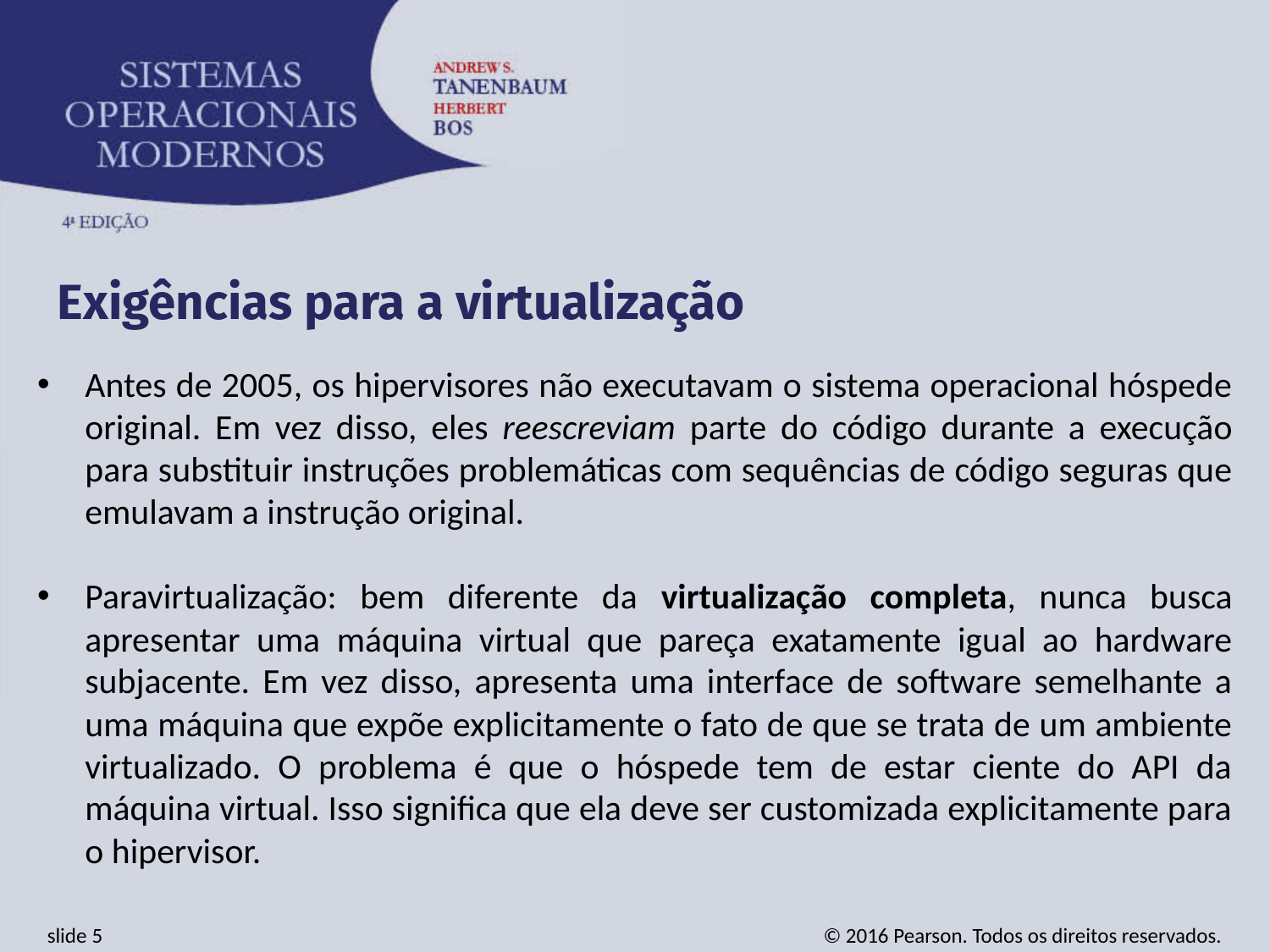

Exigências para a virtualização
Antes de 2005, os hipervisores não executavam o sistema operacional hóspede original. Em vez disso, eles reescreviam parte do código durante a execução para substituir instruções problemáticas com sequências de código seguras que emulavam a instrução original.

Paravirtualização: bem diferente da virtualização completa, nunca busca apresentar uma máquina virtual que pareça exatamente igual ao hardware subjacente. Em vez disso, apresenta uma interface de software semelhante a uma máquina que expõe explicitamente o fato de que se trata de um ambiente virtualizado. O problema é que o hóspede tem de estar ciente do API da máquina virtual. Isso significa que ela deve ser customizada explicitamente para o hipervisor.